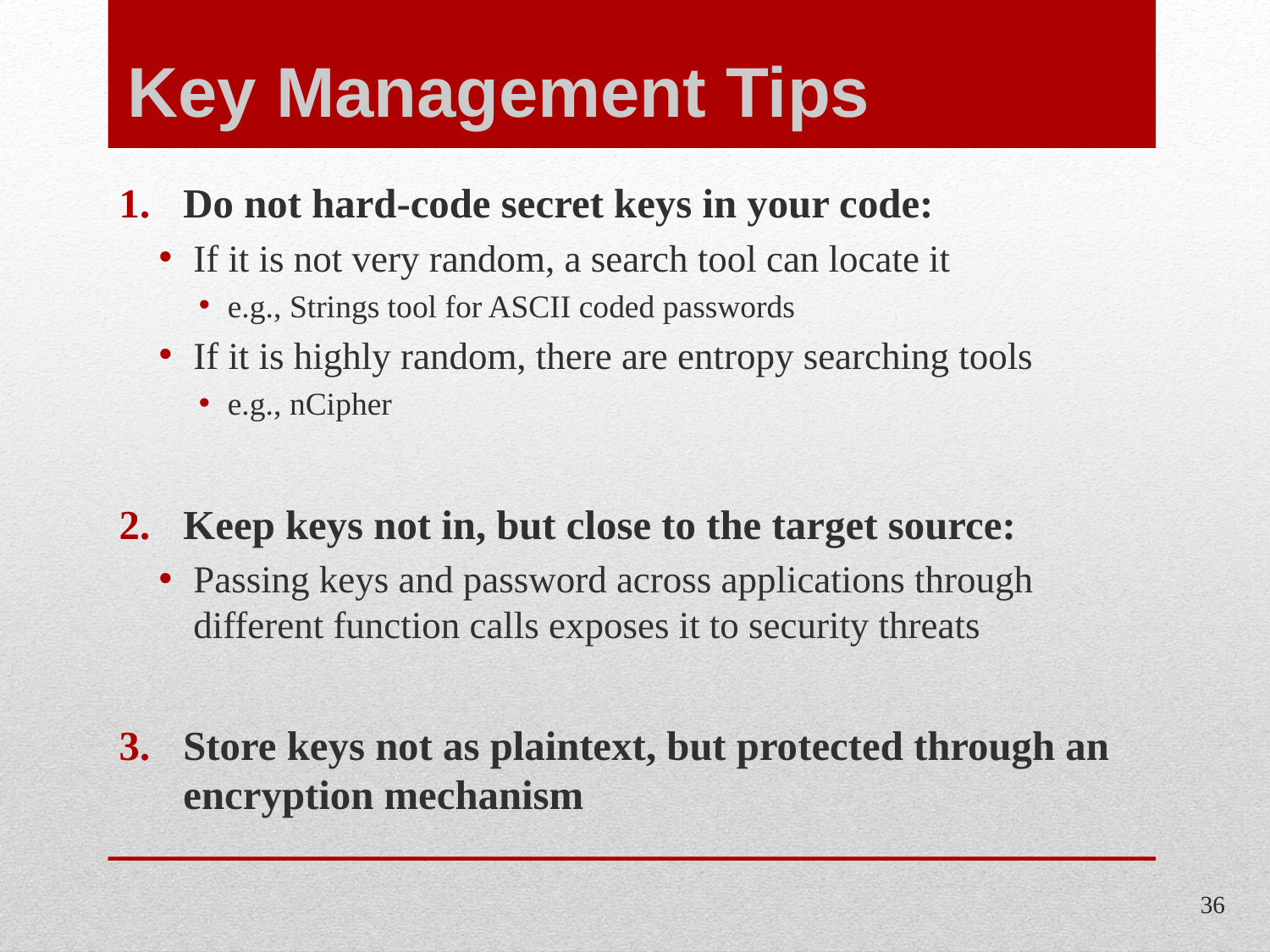

# Key Management Tips
Do not hard-code secret keys in your code:
If it is not very random, a search tool can locate it
e.g., Strings tool for ASCII coded passwords
If it is highly random, there are entropy searching tools
e.g., nCipher

Keep keys not in, but close to the target source:
Passing keys and password across applications through different function calls exposes it to security threats

Store keys not as plaintext, but protected through an encryption mechanism
36